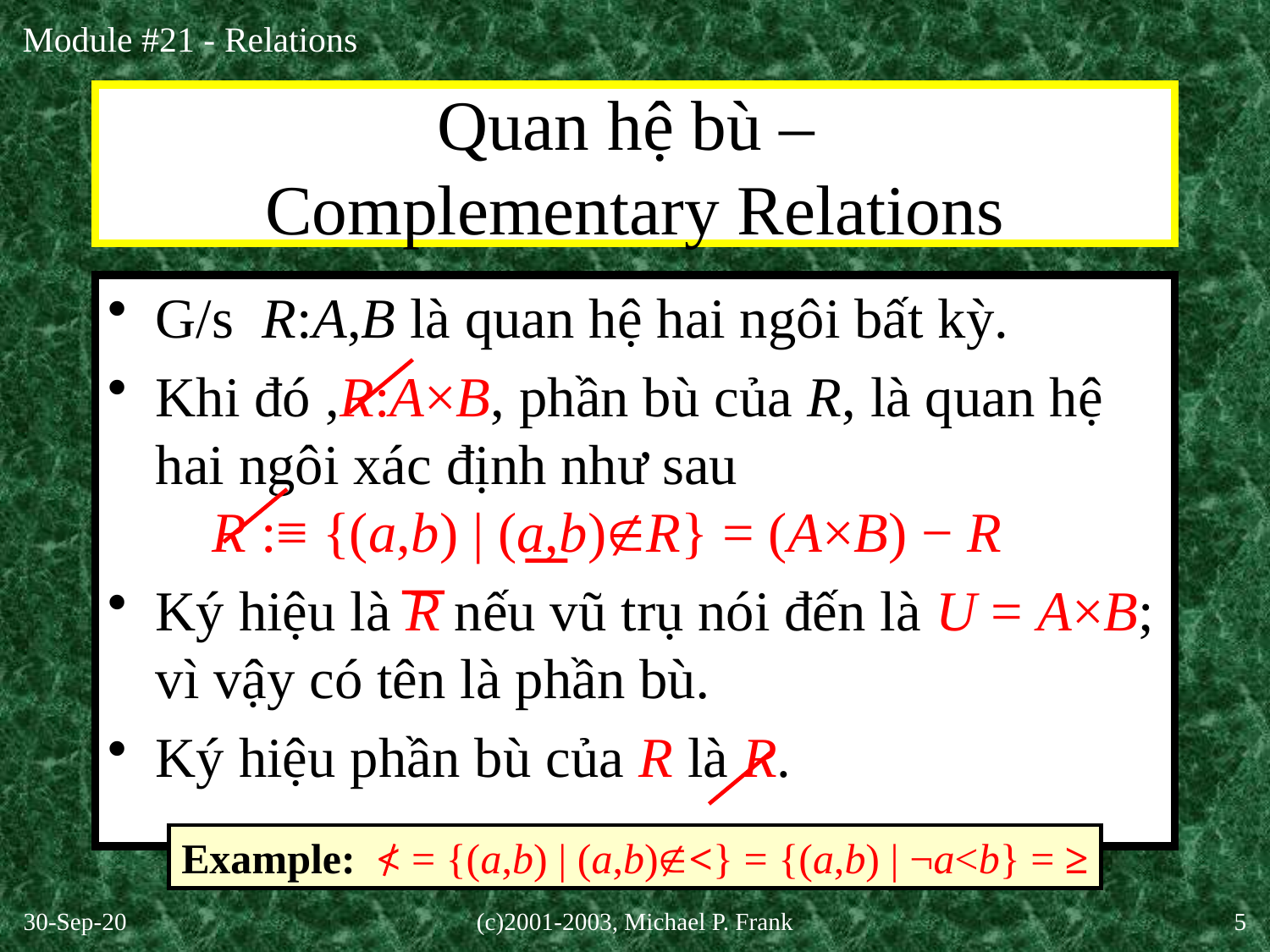

# Quan hệ bù – Complementary Relations
G/s  R:A,B là quan hệ hai ngôi bất kỳ.
Khi đó ,R:A×B, phần bù của R, là quan hệ hai ngôi xác định như sau
    R :≡ {(a,b) | (a,b)∉R} = (A×B) − R
Ký hiệu là R nếu vũ trụ nói đến là U = A×B; vì vậy có tên là phần bù.
Ký hiệu phần bù của R là R.

Example:  < = {(a,b) | (a,b)∉<} = {(a,b) | ¬a<b} = ≥

30-Sep-20
(c)2001-2003, Michael P. Frank
5